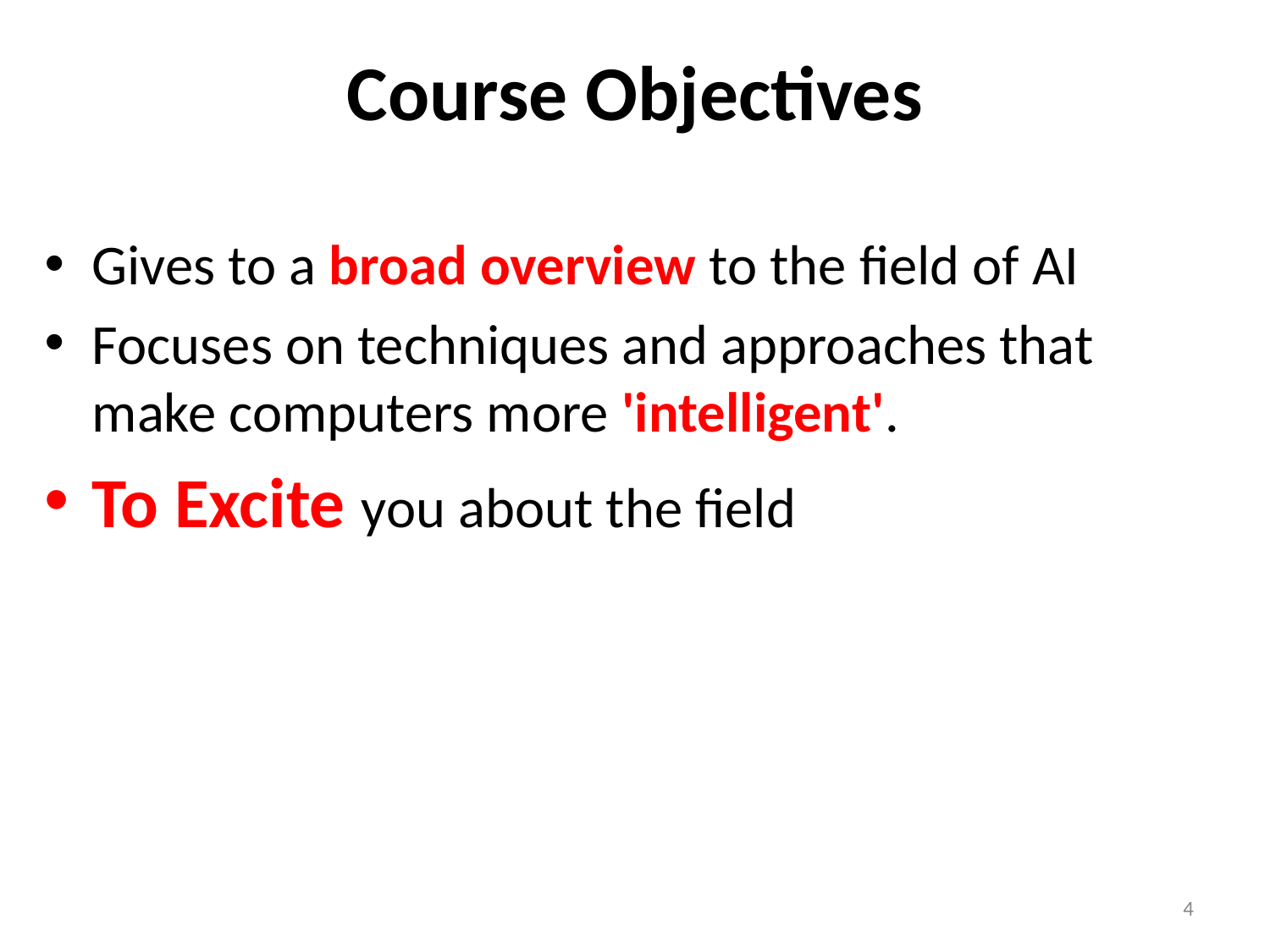

# Course Objectives
Gives to a broad overview to the field of AI
Focuses on techniques and approaches that make computers more 'intelligent'.
To Excite you about the field
4